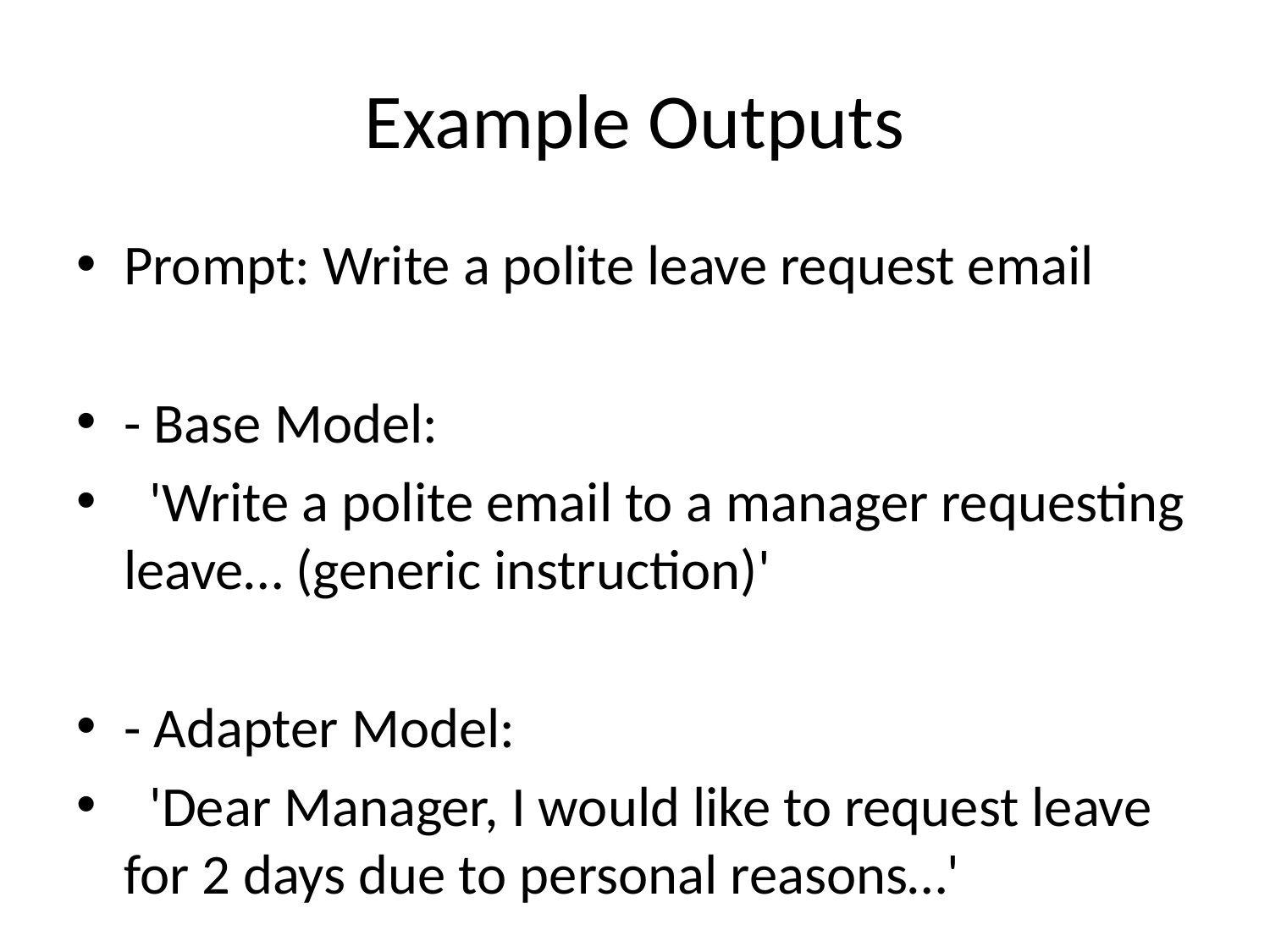

# Example Outputs
Prompt: Write a polite leave request email

- Base Model:
  'Write a polite email to a manager requesting leave… (generic instruction)'

- Adapter Model:
  'Dear Manager, I would like to request leave for 2 days due to personal reasons…'